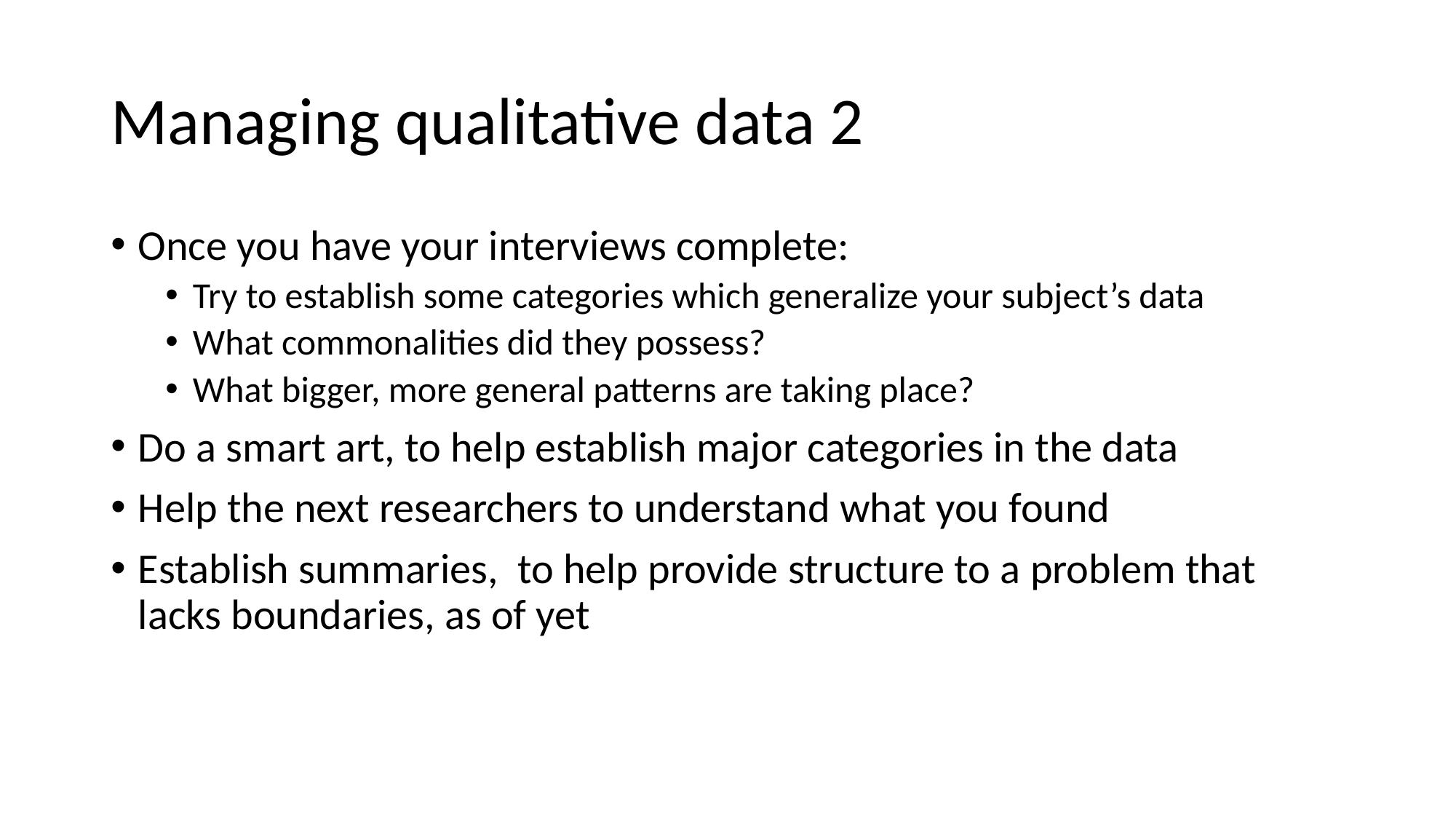

# Managing qualitative data 2
Once you have your interviews complete:
Try to establish some categories which generalize your subject’s data
What commonalities did they possess?
What bigger, more general patterns are taking place?
Do a smart art, to help establish major categories in the data
Help the next researchers to understand what you found
Establish summaries,  to help provide structure to a problem that lacks boundaries, as of yet